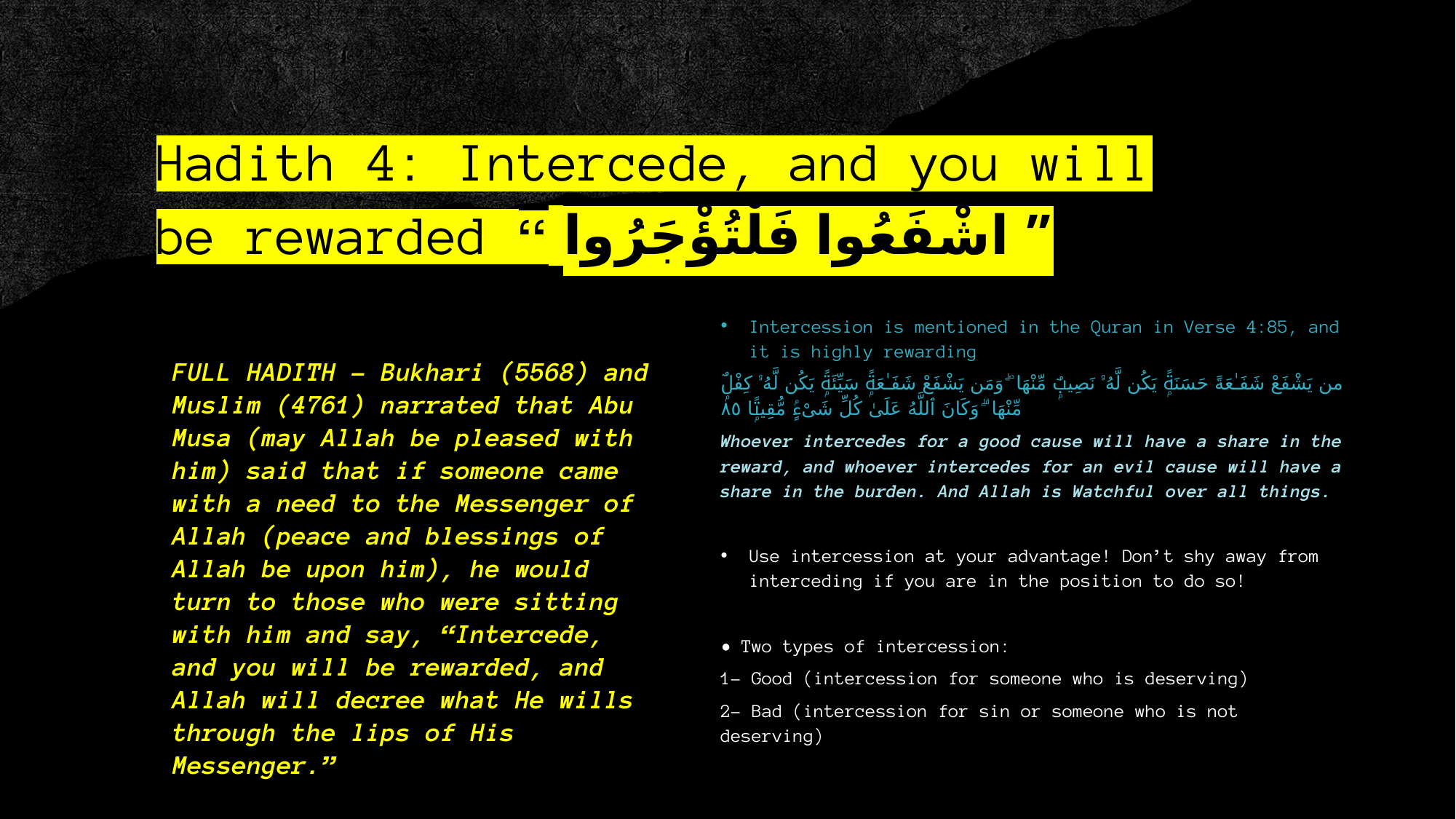

# Hadith 4: Intercede, and you will be rewarded “ اشْفَعُوا فَلْتُؤْجَرُوا ”

Intercession is mentioned in the Quran in Verse 4:85, and it is highly rewarding
من يَشْفَعْ شَفَـٰعَةً حَسَنَةًۭ يَكُن لَّهُۥ نَصِيبٌۭ مِّنْهَا ۖ وَمَن يَشْفَعْ شَفَـٰعَةًۭ سَيِّئَةًۭ يَكُن لَّهُۥ كِفْلٌۭ مِّنْهَا ۗ وَكَانَ ٱللَّهُ عَلَىٰ كُلِّ شَىْءٍۢ مُّقِيتًۭا ٨٥
Whoever intercedes for a good cause will have a share in the reward, and whoever intercedes for an evil cause will have a share in the burden. And Allah is Watchful over all things.

Use intercession at your advantage! Don’t shy away from interceding if you are in the position to do so!

• Two types of intercession:
1- Good (intercession for someone who is deserving)
2- Bad (intercession for sin or someone who is not deserving)

FULL HADITH - Bukhari (5568) and Muslim (4761) narrated that Abu Musa (may Allah be pleased with him) said that if someone came with a need to the Messenger of Allah (peace and blessings of Allah be upon him), he would turn to those who were sitting with him and say, “Intercede, and you will be rewarded, and Allah will decree what He wills through the lips of His Messenger.”